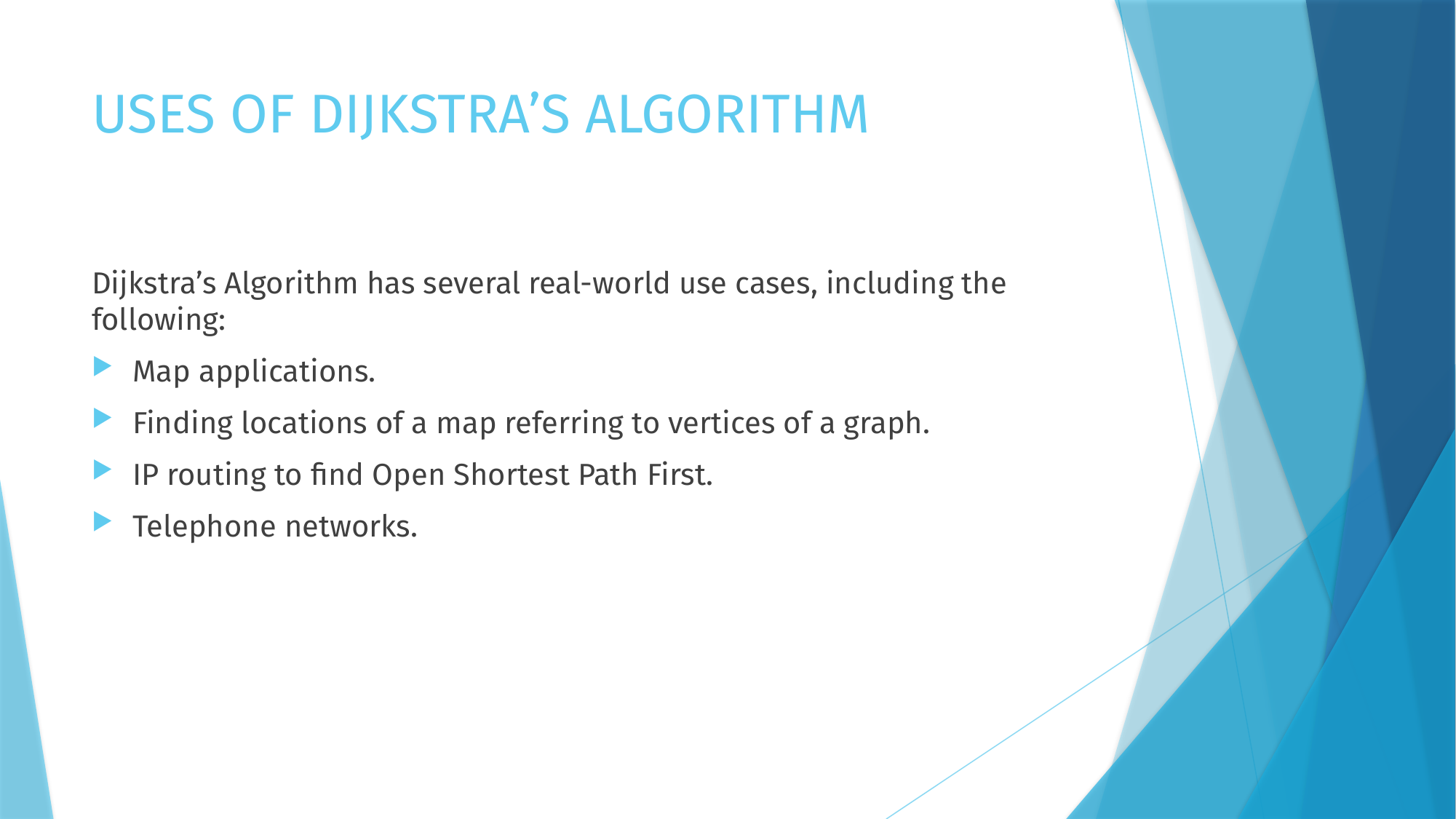

# USES OF DIJKSTRA’S ALGORITHM
Dijkstra’s Algorithm has several real-world use cases, including the following:
Map applications.
Finding locations of a map referring to vertices of a graph.
IP routing to find Open Shortest Path First.
Telephone networks.